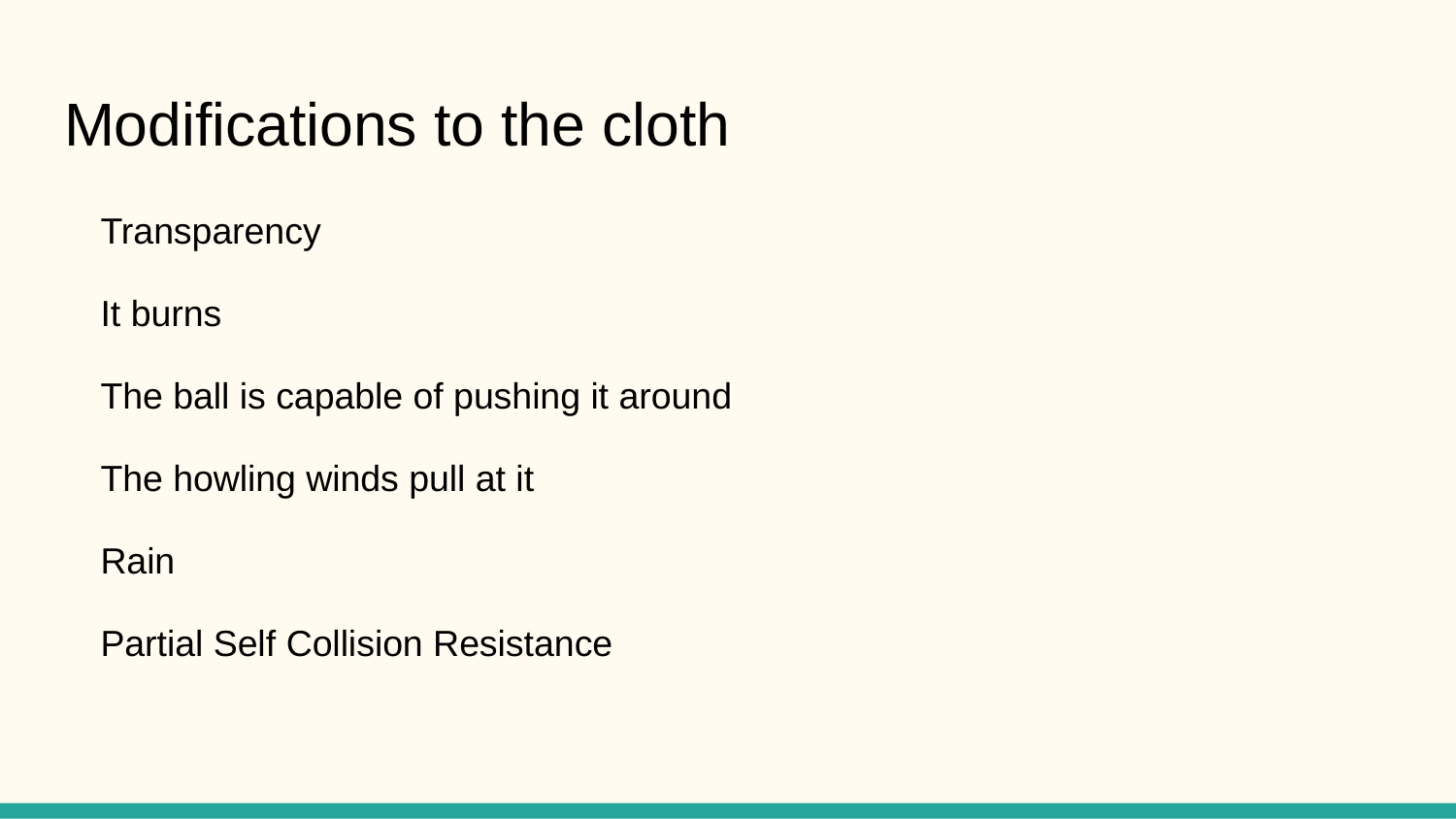

# Modifications to the cloth
Transparency
It burns
The ball is capable of pushing it around
The howling winds pull at it
Rain
Partial Self Collision Resistance